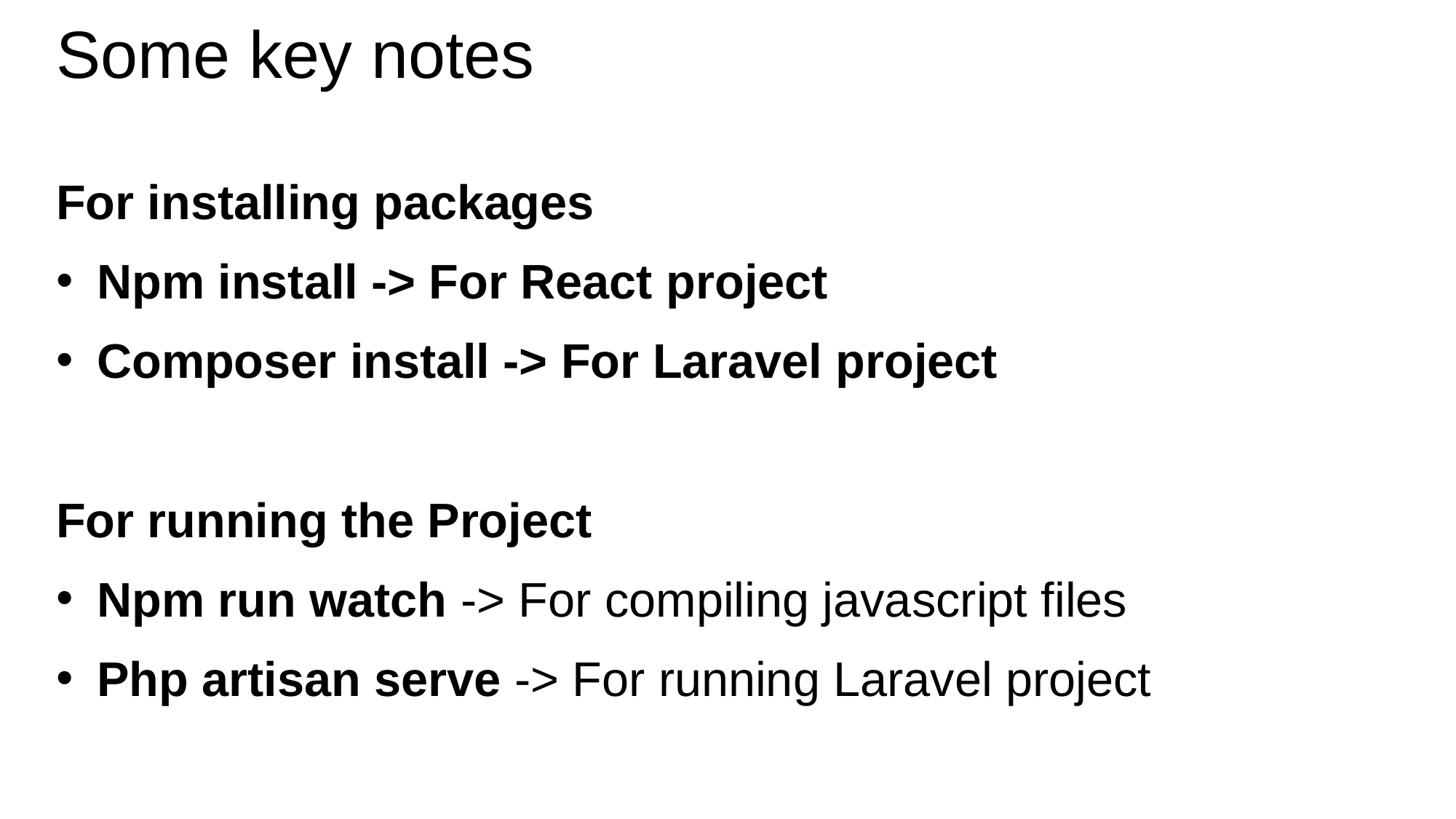

# Some key notes
For installing packages
Npm install -> For React project
Composer install -> For Laravel project

For running the Project
Npm run watch -> For compiling javascript files
Php artisan serve -> For running Laravel project